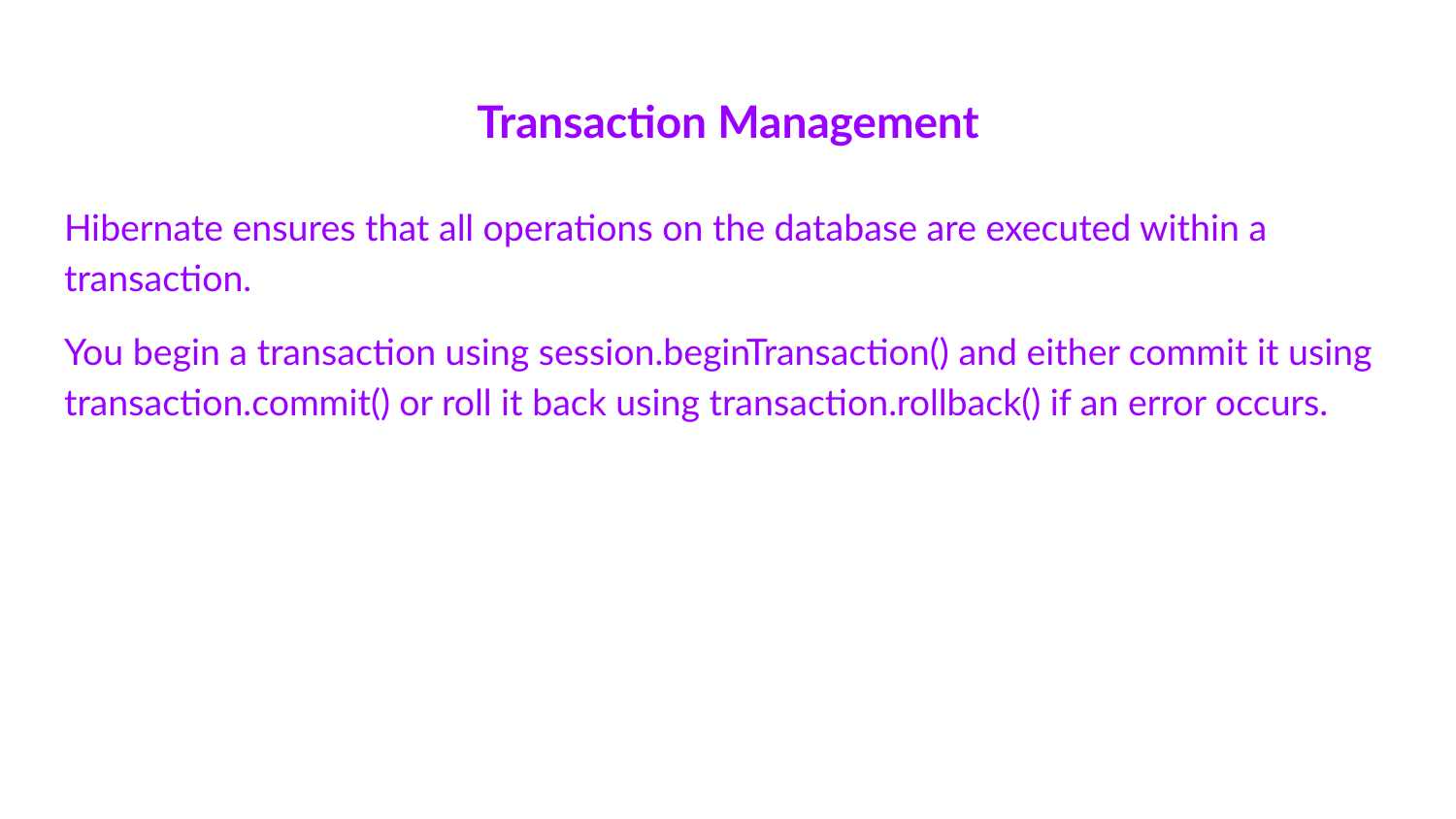

# Transaction Management
Hibernate ensures that all operations on the database are executed within a transaction.
You begin a transaction using session.beginTransaction() and either commit it using transaction.commit() or roll it back using transaction.rollback() if an error occurs.